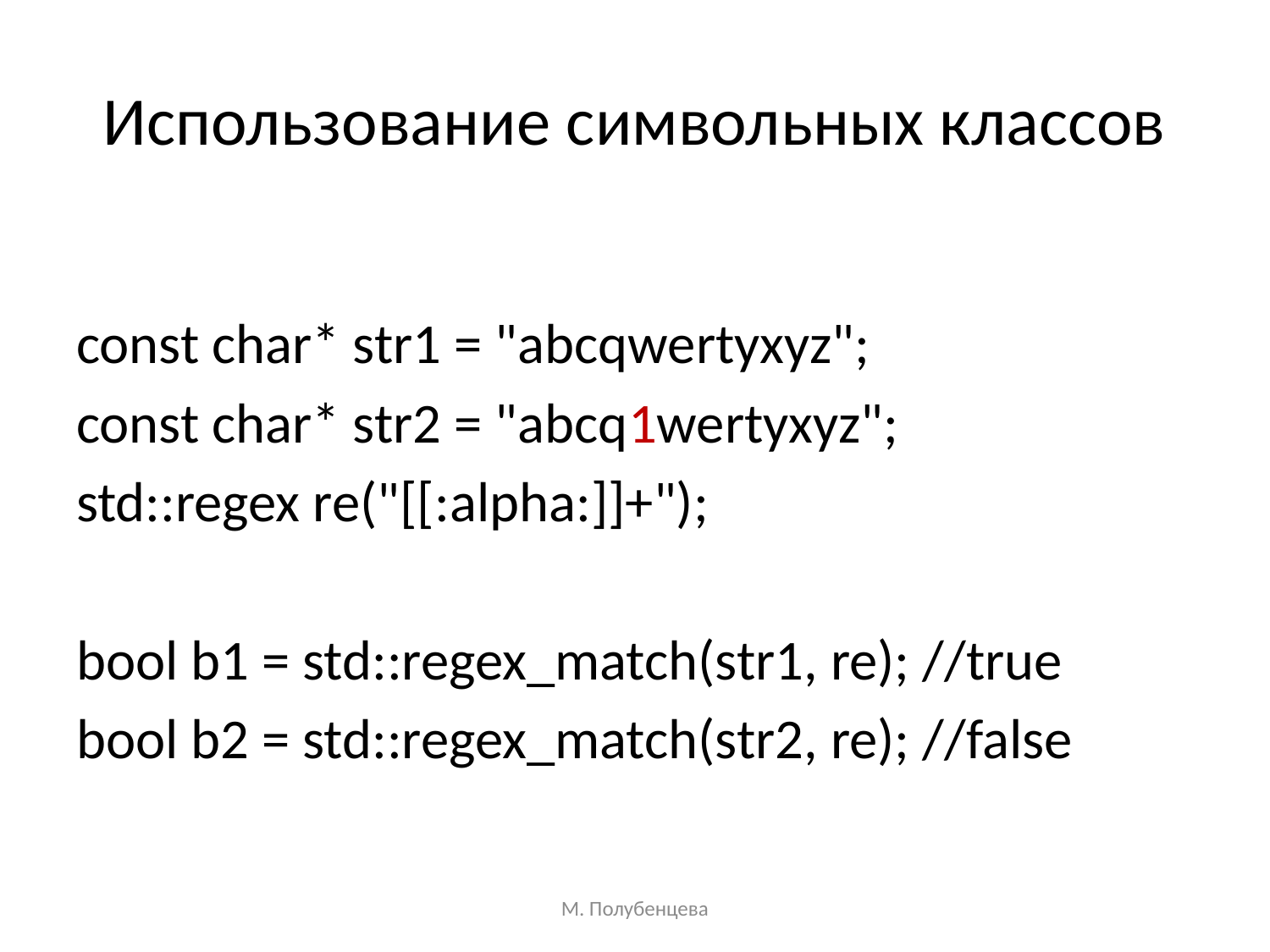

# Использование символьных классов

const char* str1 = "abcqwertyxyz";
const char* str2 = "abcq1wertyxyz";
std::regex re("[[:alpha:]]+");

bool b1 = std::regex_match(str1, re); //true
bool b2 = std::regex_match(str2, re); //false
М. Полубенцева